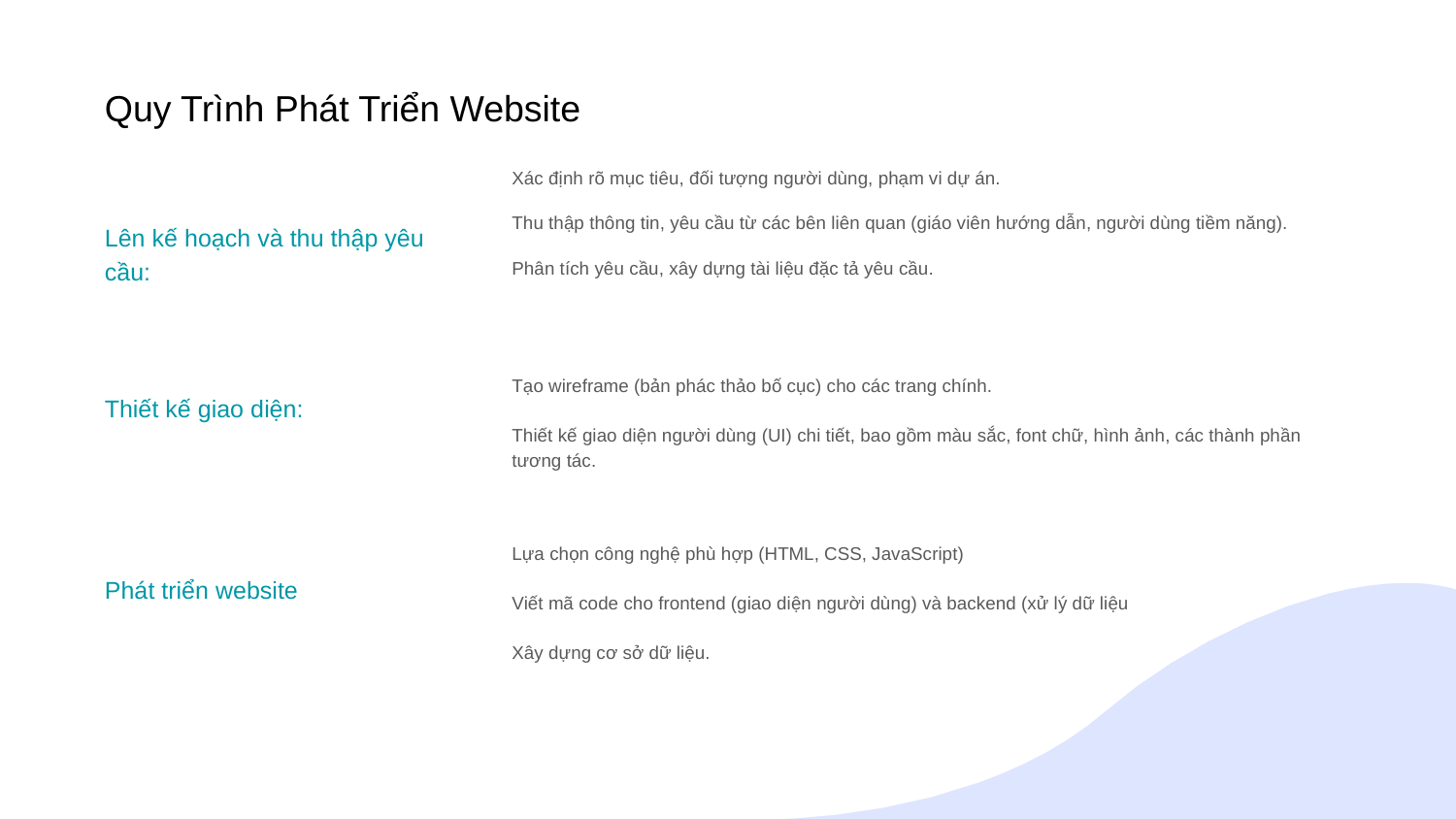

# Quy Trình Phát Triển Website
Xác định rõ mục tiêu, đối tượng người dùng, phạm vi dự án.
Thu thập thông tin, yêu cầu từ các bên liên quan (giáo viên hướng dẫn, người dùng tiềm năng).
Phân tích yêu cầu, xây dựng tài liệu đặc tả yêu cầu.
Lên kế hoạch và thu thập yêu cầu:
Tạo wireframe (bản phác thảo bố cục) cho các trang chính.
Thiết kế giao diện người dùng (UI) chi tiết, bao gồm màu sắc, font chữ, hình ảnh, các thành phần tương tác.
Thiết kế giao diện:

Lựa chọn công nghệ phù hợp (HTML, CSS, JavaScript)
Viết mã code cho frontend (giao diện người dùng) và backend (xử lý dữ liệu
Xây dựng cơ sở dữ liệu.
Phát triển website